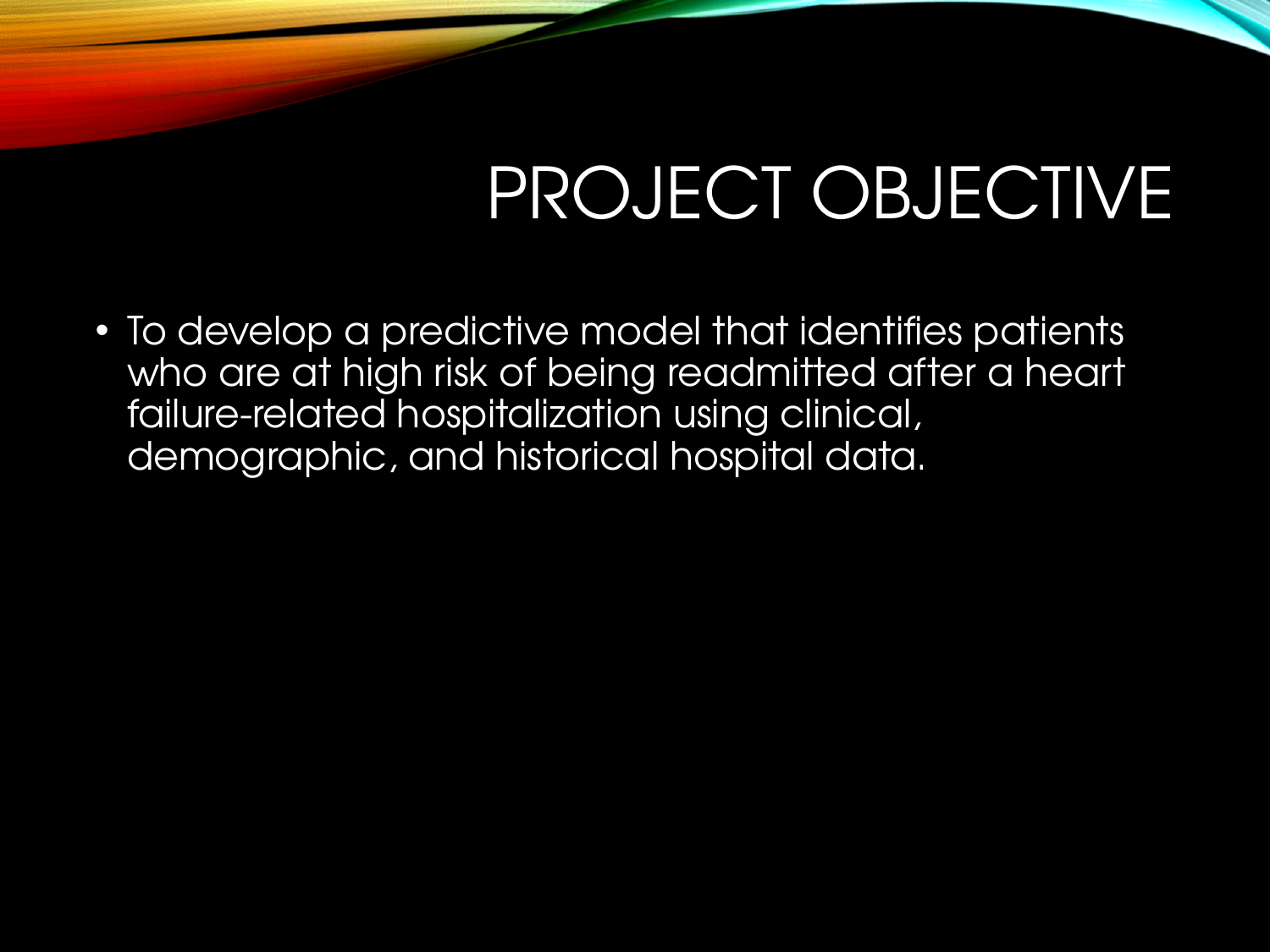

# Project Objective
To develop a predictive model that identifies patients who are at high risk of being readmitted after a heart failure-related hospitalization using clinical, demographic, and historical hospital data.